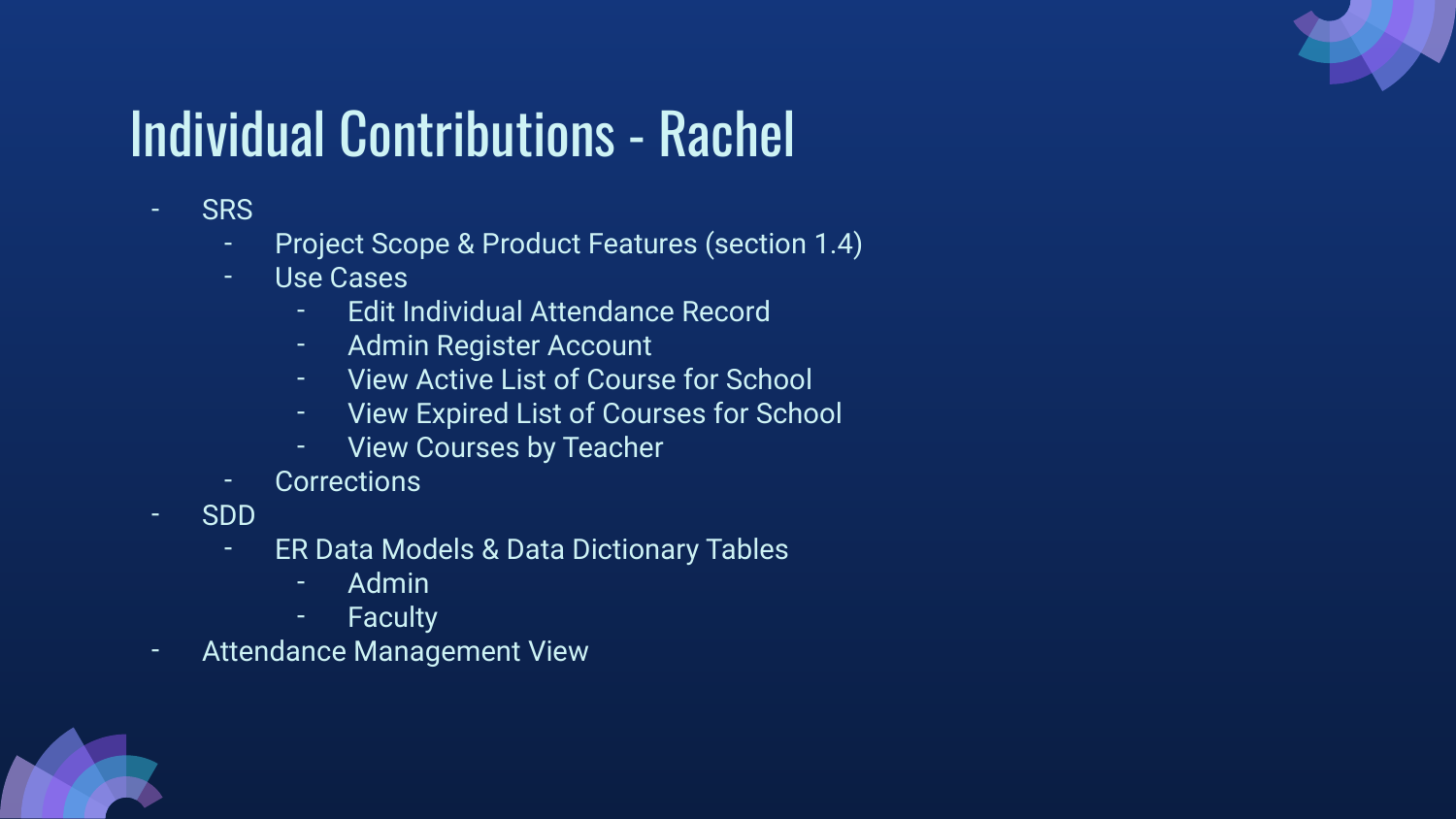

# Individual Contributions - Rachel
SRS
Project Scope & Product Features (section 1.4)
Use Cases
Edit Individual Attendance Record
Admin Register Account
View Active List of Course for School
View Expired List of Courses for School
View Courses by Teacher
Corrections
SDD
ER Data Models & Data Dictionary Tables
Admin
Faculty
Attendance Management View